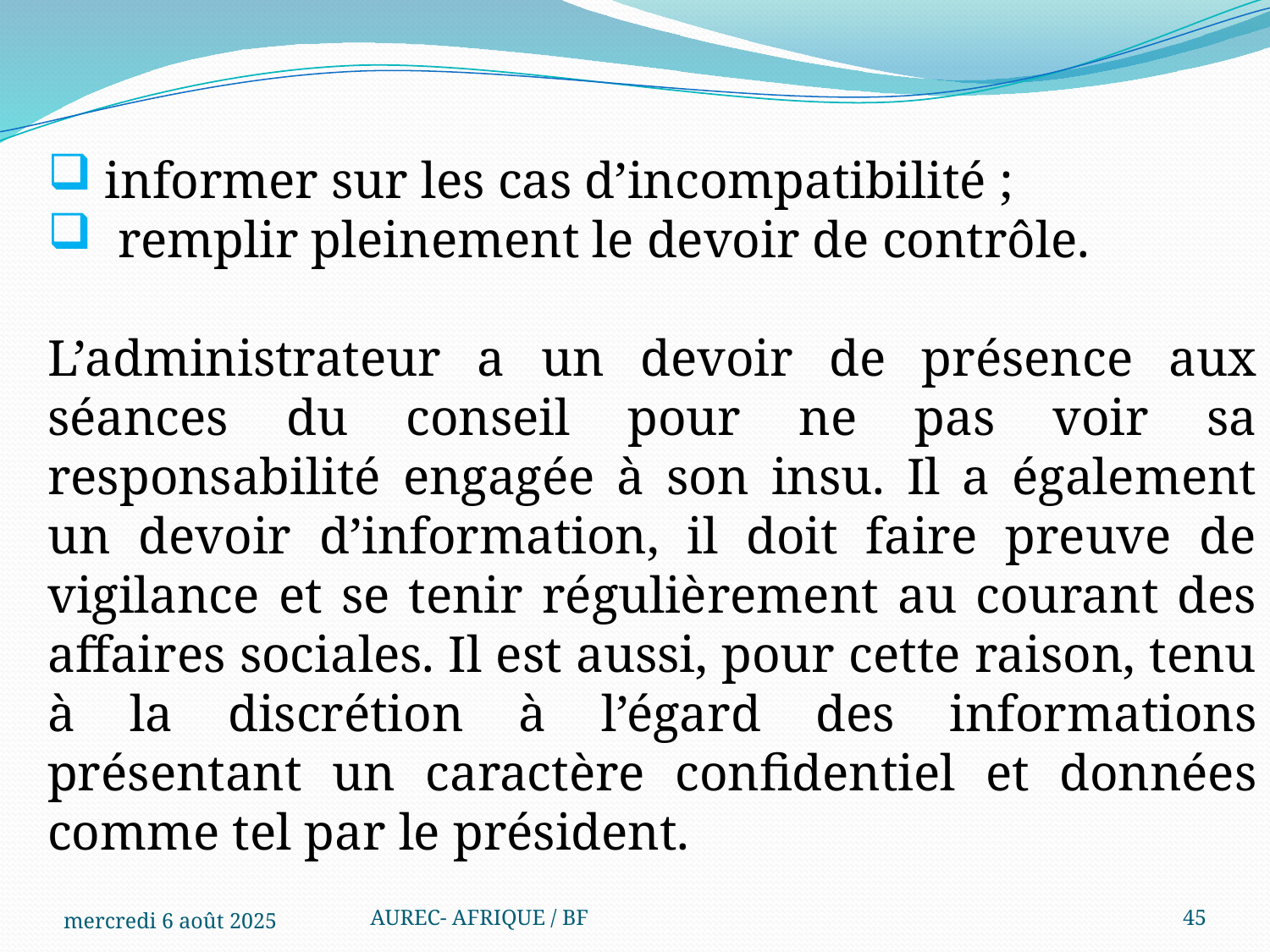

informer sur les cas d’incompatibilité ;
  remplir pleinement le devoir de contrôle.

L’administrateur a un devoir de présence aux séances du conseil pour ne pas voir sa responsabilité engagée à son insu. Il a également un devoir d’information, il doit faire preuve de vigilance et se tenir régulièrement au courant des affaires sociales. Il est aussi, pour cette raison, tenu à la discrétion à l’égard des informations présentant un caractère confidentiel et données comme tel par le président.

mercredi 6 août 2025
AUREC- AFRIQUE / BF
45